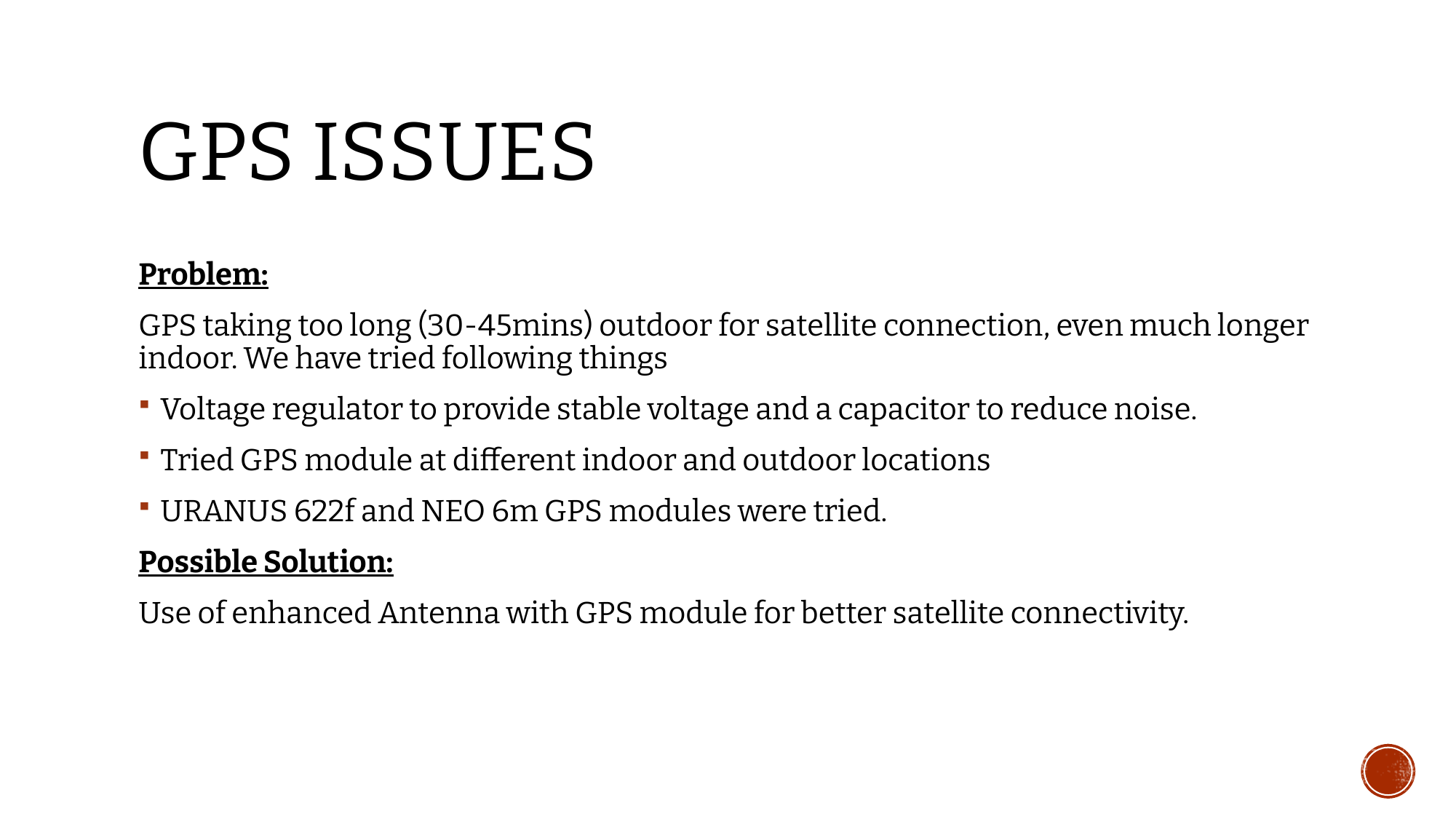

# GPS Issues
Problem:
GPS taking too long (30-45mins) outdoor for satellite connection, even much longer indoor. We have tried following things
Voltage regulator to provide stable voltage and a capacitor to reduce noise.
Tried GPS module at different indoor and outdoor locations
URANUS 622f and NEO 6m GPS modules were tried.
Possible Solution:
Use of enhanced Antenna with GPS module for better satellite connectivity.